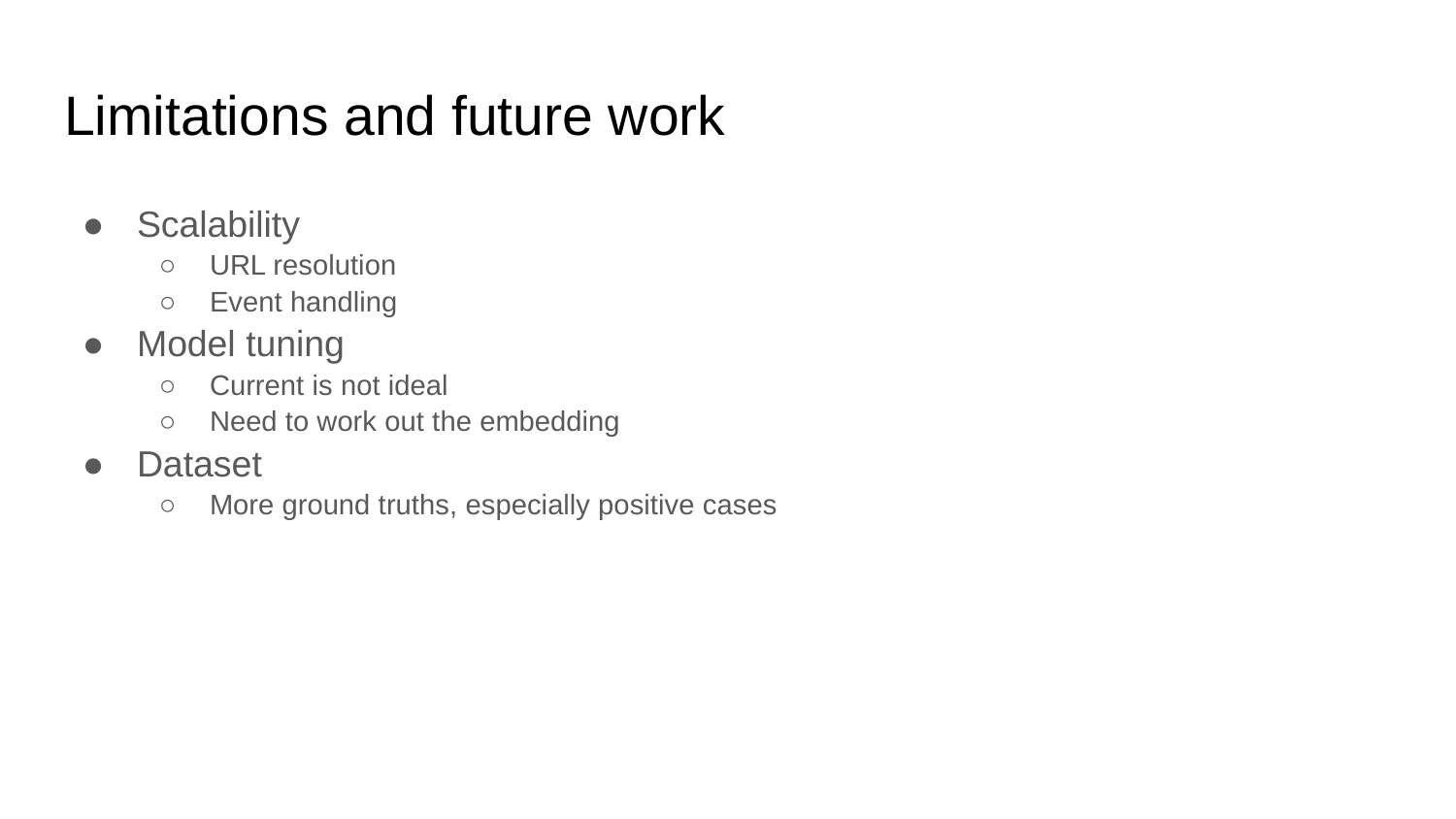

# Limitations and future work
Scalability
URL resolution
Event handling
Model tuning
Current is not ideal
Need to work out the embedding
Dataset
More ground truths, especially positive cases